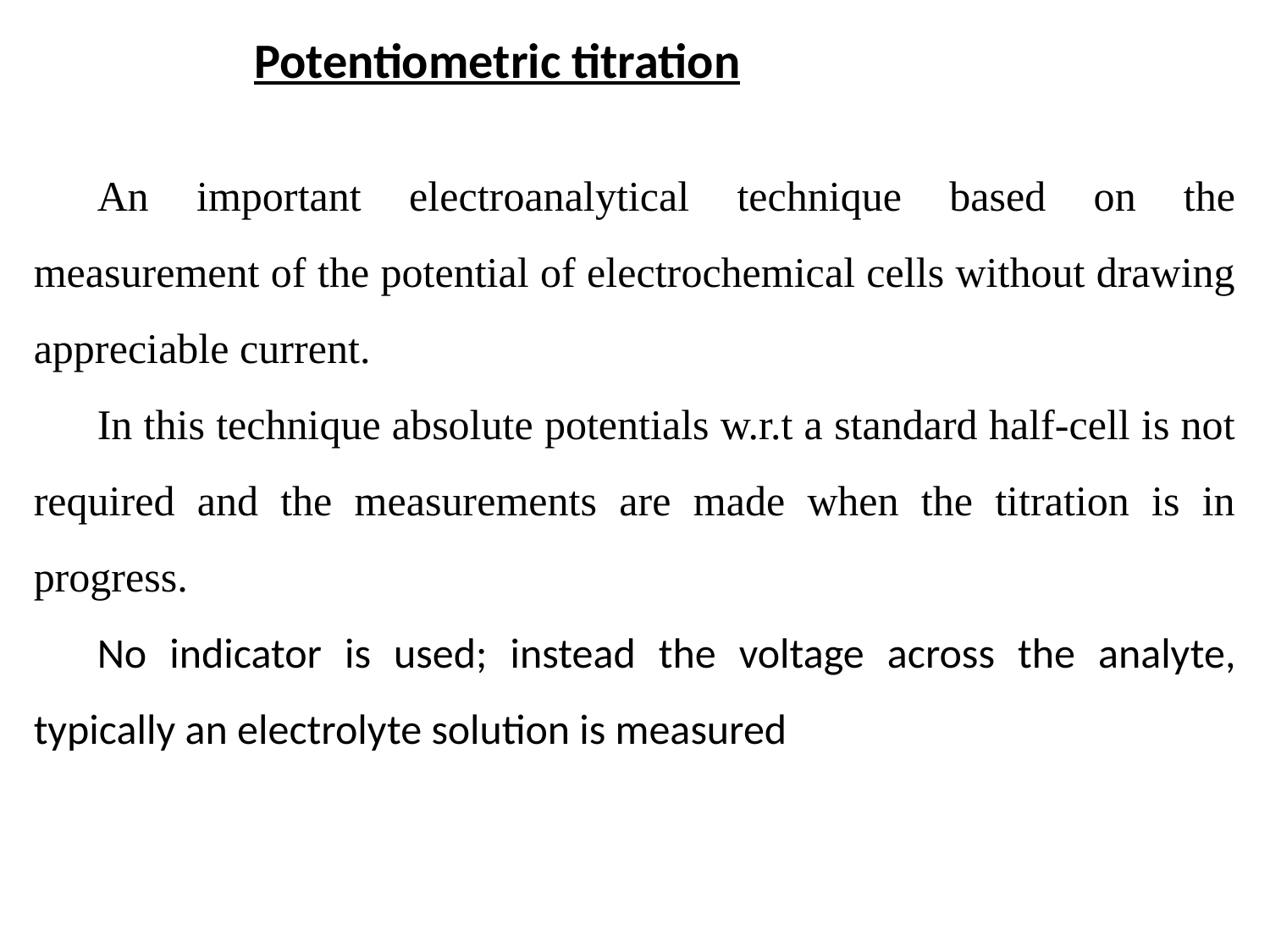

# Potentiometric titration
An important electroanalytical technique based on the measurement of the potential of electrochemical cells without drawing appreciable current.
In this technique absolute potentials w.r.t a standard half-cell is not required and the measurements are made when the titration is in progress.
No indicator is used; instead the voltage across the analyte, typically an electrolyte solution is measured